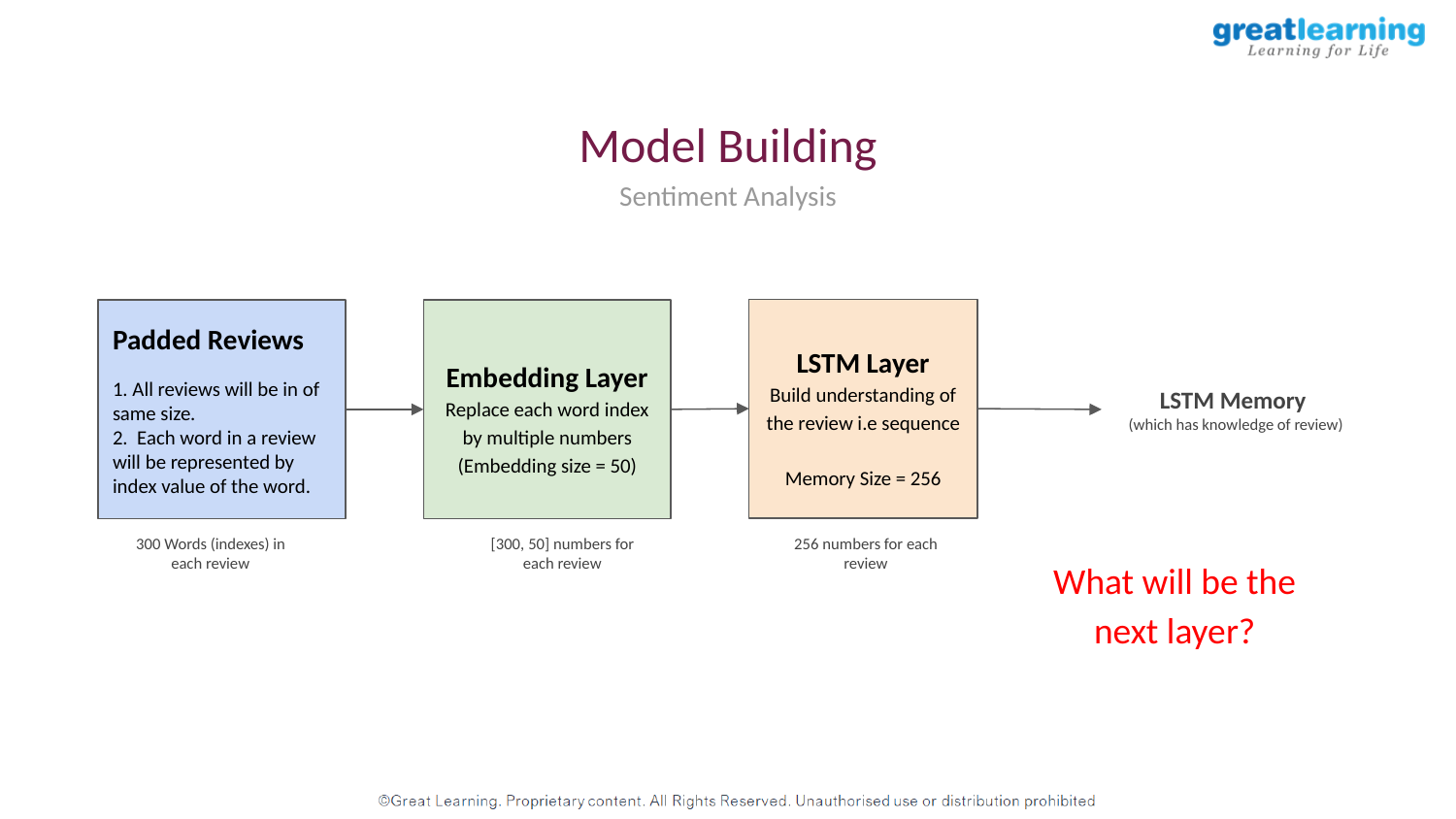

Model Building
Sentiment Analysis
LSTM Layer
Build understanding of the review i.e sequence

Memory Size = 256
Padded Reviews
1. All reviews will be in of same size.
2.  Each word in a review will be represented by index value of the word.
Embedding Layer
Replace each word index by multiple numbers (Embedding size = 50)
LSTM Memory
(which has knowledge of review)
300 Words (indexes) in each review
[300, 50] numbers for each review
256 numbers for each review
What will be the next layer?